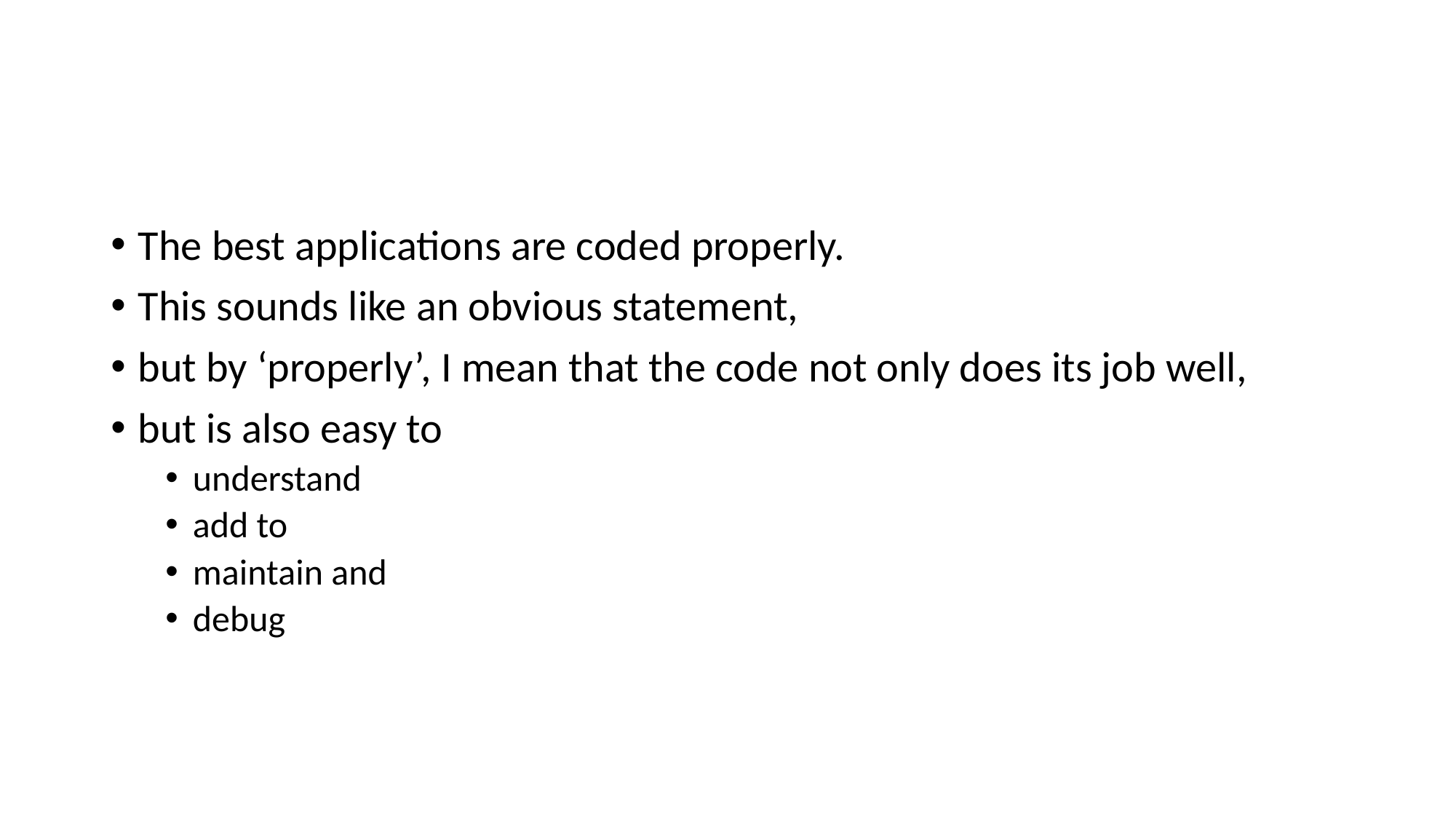

#
The best applications are coded properly.
This sounds like an obvious statement,
but by ‘properly’, I mean that the code not only does its job well,
but is also easy to
understand
add to
maintain and
debug